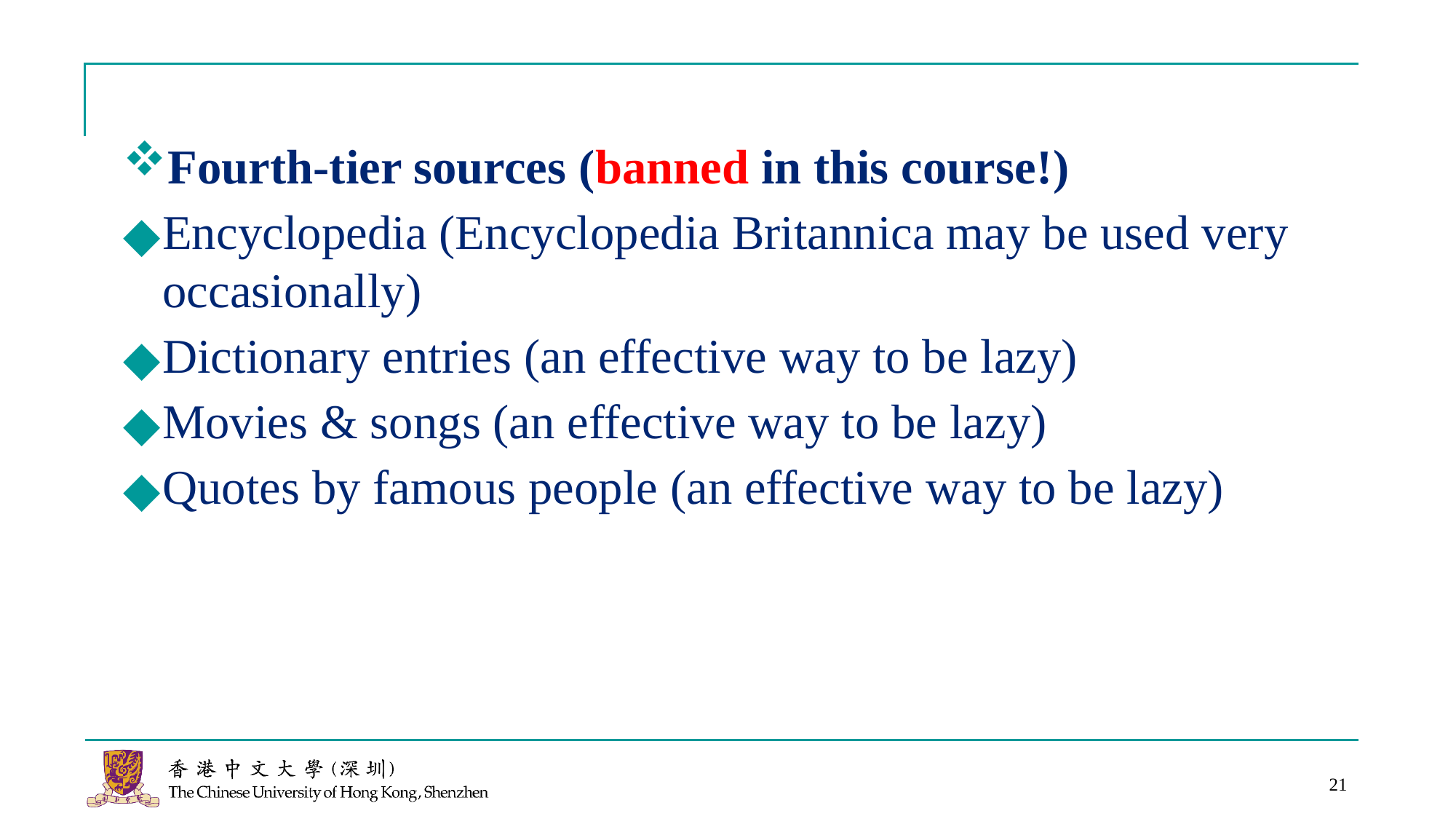

Fourth-tier sources (banned in this course!)
Encyclopedia (Encyclopedia Britannica may be used very occasionally)
Dictionary entries (an effective way to be lazy)
Movies & songs (an effective way to be lazy)
Quotes by famous people (an effective way to be lazy)

21